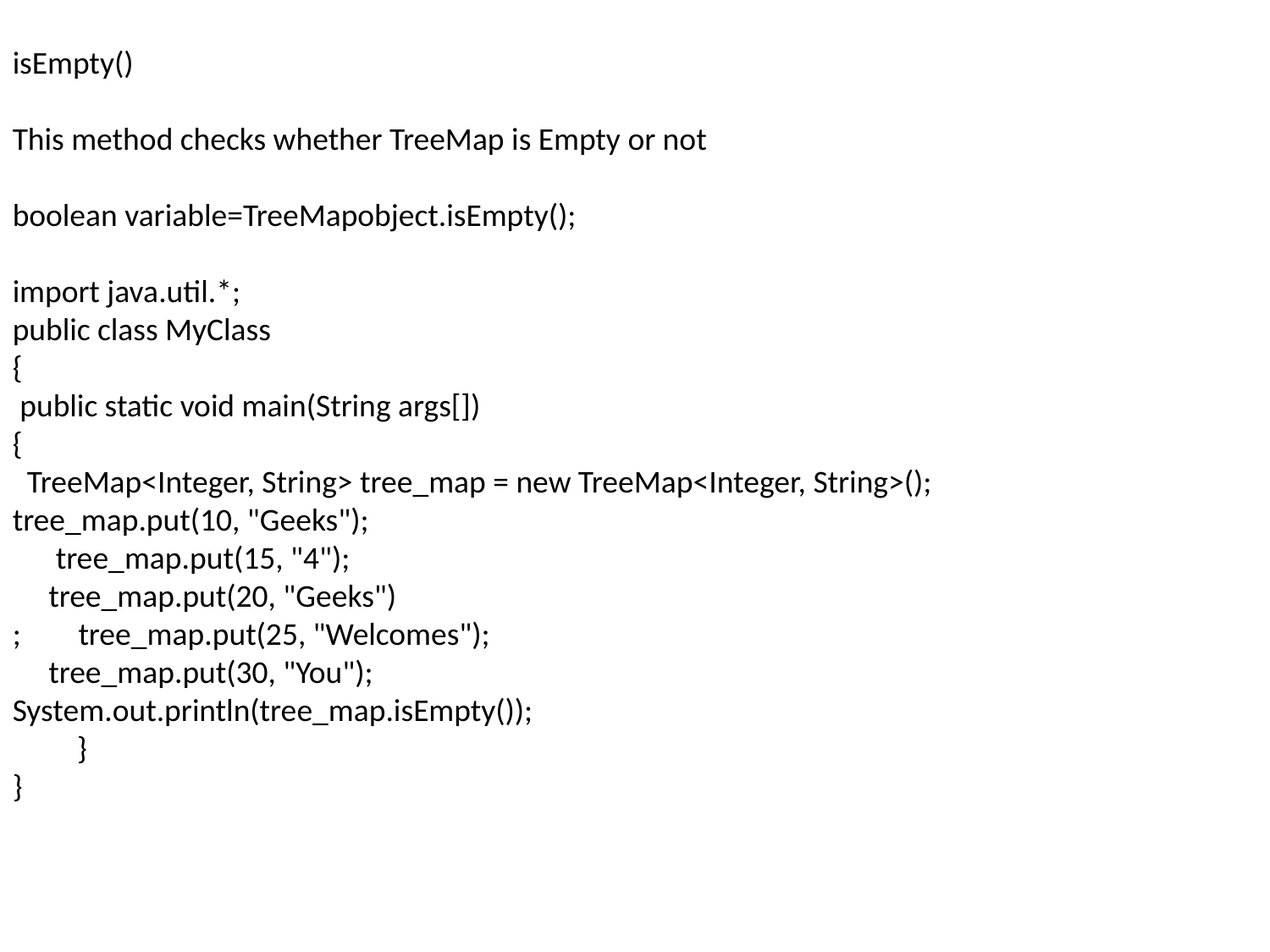

isEmpty()

This method checks whether TreeMap is Empty or not

boolean variable=TreeMapobject.isEmpty();

import java.util.*;
public class MyClass
{
 public static void main(String args[])
{
  TreeMap<Integer, String> tree_map = new TreeMap<Integer, String>();         tree_map.put(10, "Geeks");
      tree_map.put(15, "4");
     tree_map.put(20, "Geeks")
;        tree_map.put(25, "Welcomes");
     tree_map.put(30, "You");
System.out.println(tree_map.isEmpty());
         }
}